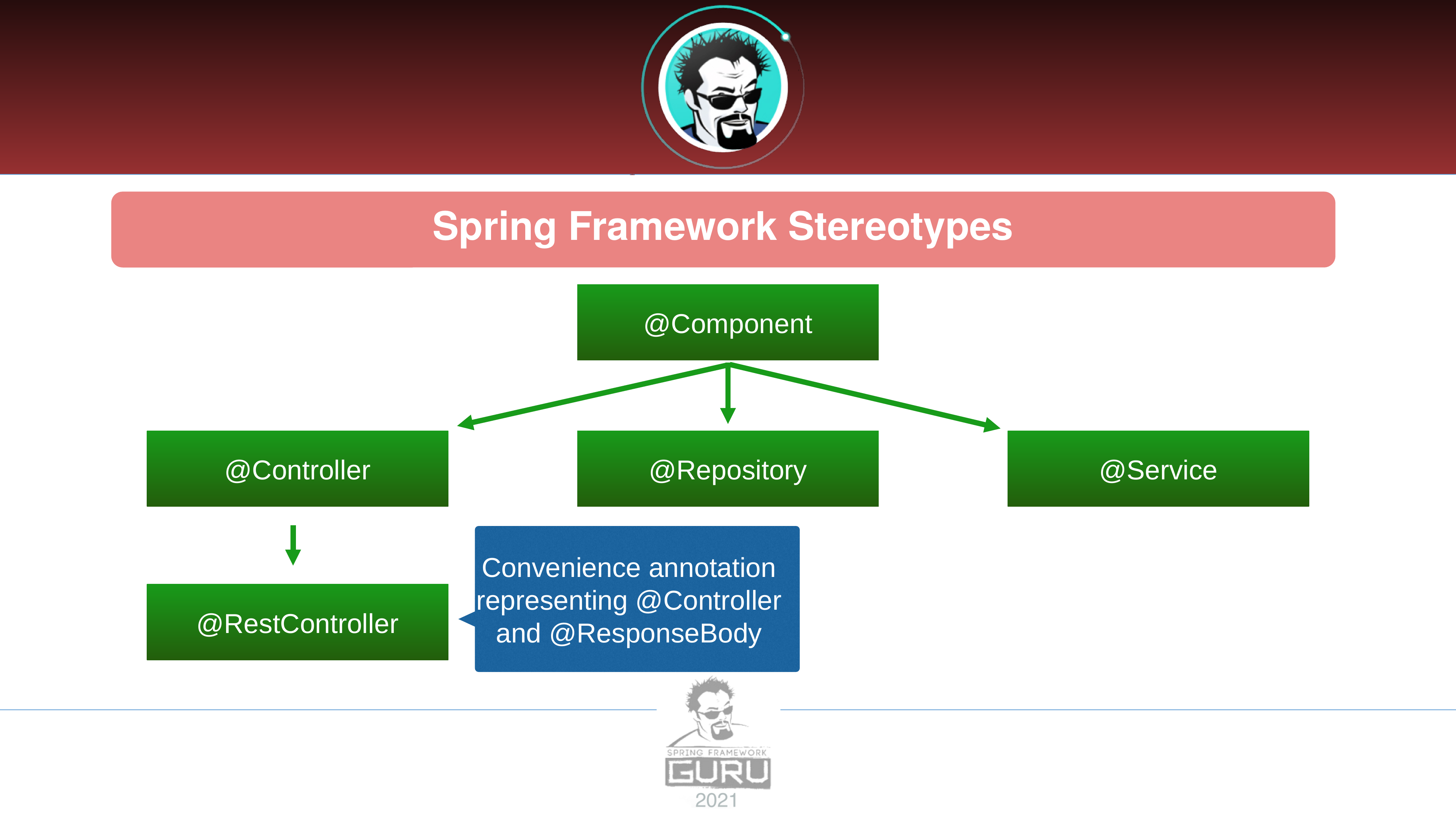

Spring Framework Stereotypes
@Component

@Controller
@Repository
@Service

Convenience annotation representing @Controller and @ResponseBody
@RestController